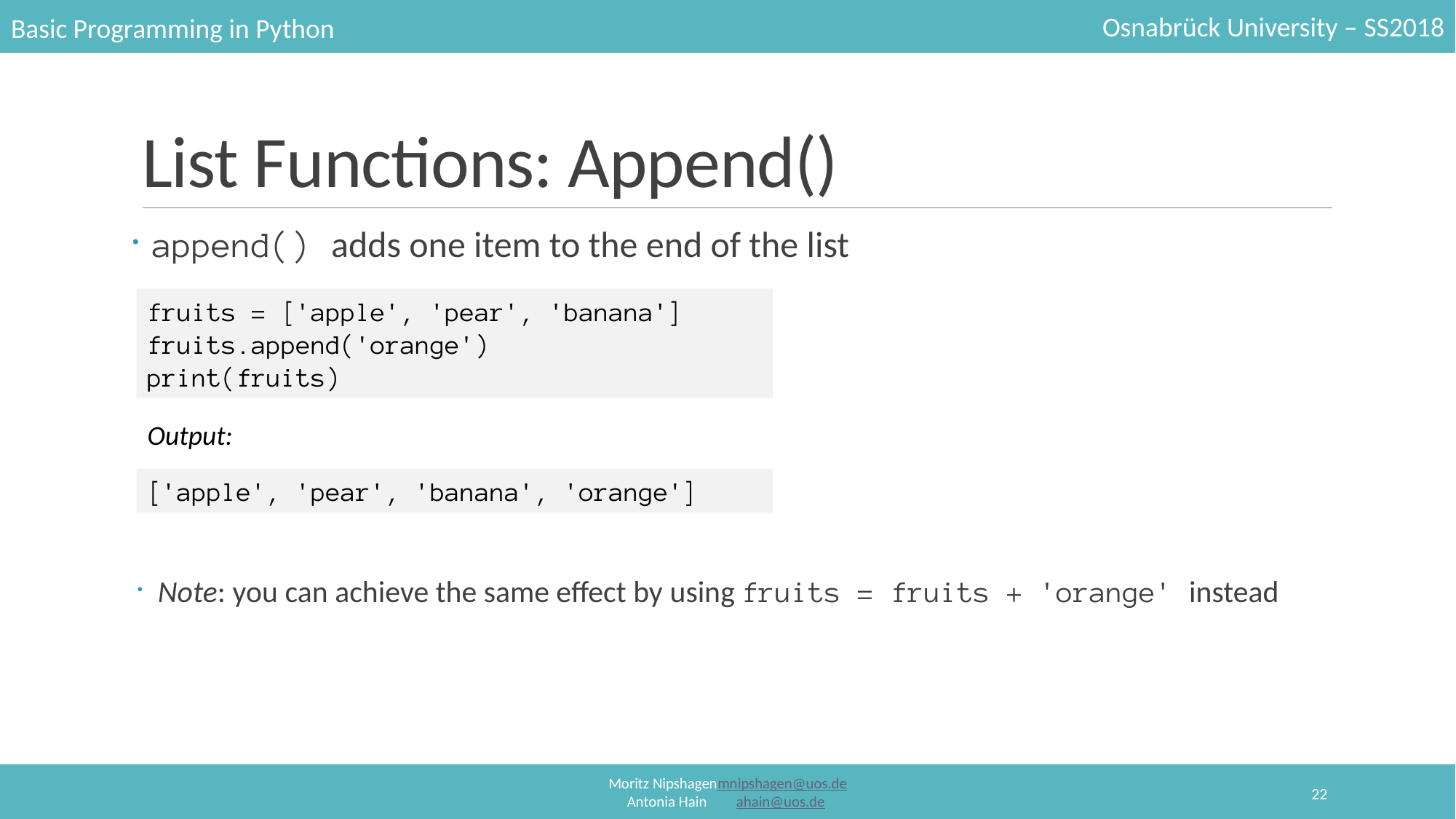

# List Functions: Append()
append() adds one item to the end of the list
fruits = ['apple', 'pear', 'banana']
fruits.append('orange')
print(fruits)
Output:

['apple', 'pear', 'banana', 'orange']
Note: you can achieve the same effect by using fruits = fruits + 'orange' instead
22